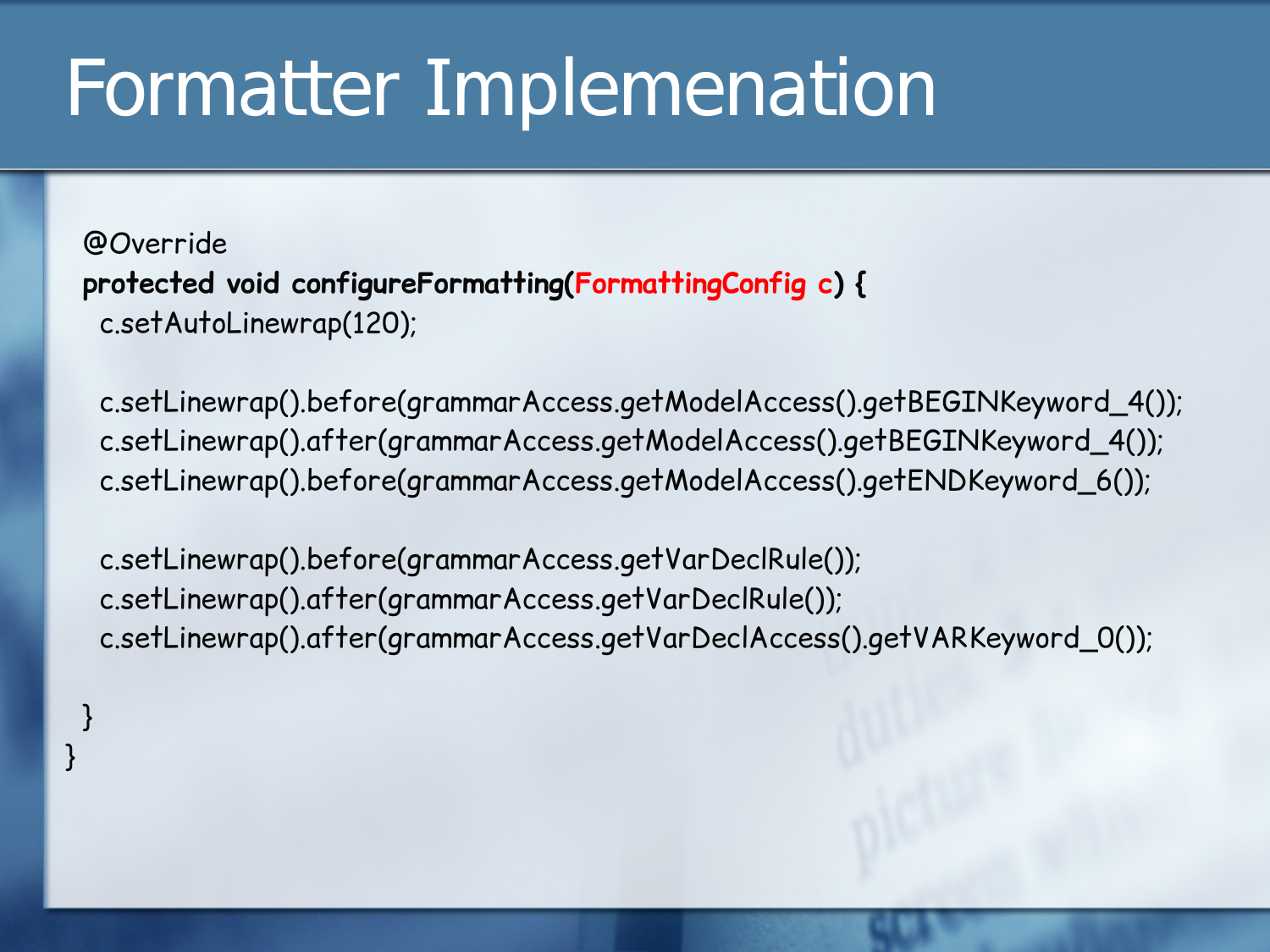

# Formatter Implemenation

  @Override
  protected void configureFormatting(FormattingConfig c) {
    c.setAutoLinewrap(120);

    c.setLinewrap().before(grammarAccess.getModelAccess().getBEGINKeyword_4());
    c.setLinewrap().after(grammarAccess.getModelAccess().getBEGINKeyword_4());
    c.setLinewrap().before(grammarAccess.getModelAccess().getENDKeyword_6());

    c.setLinewrap().before(grammarAccess.getVarDeclRule());
    c.setLinewrap().after(grammarAccess.getVarDeclRule());
    c.setLinewrap().after(grammarAccess.getVarDeclAccess().getVARKeyword_0());

  }
}